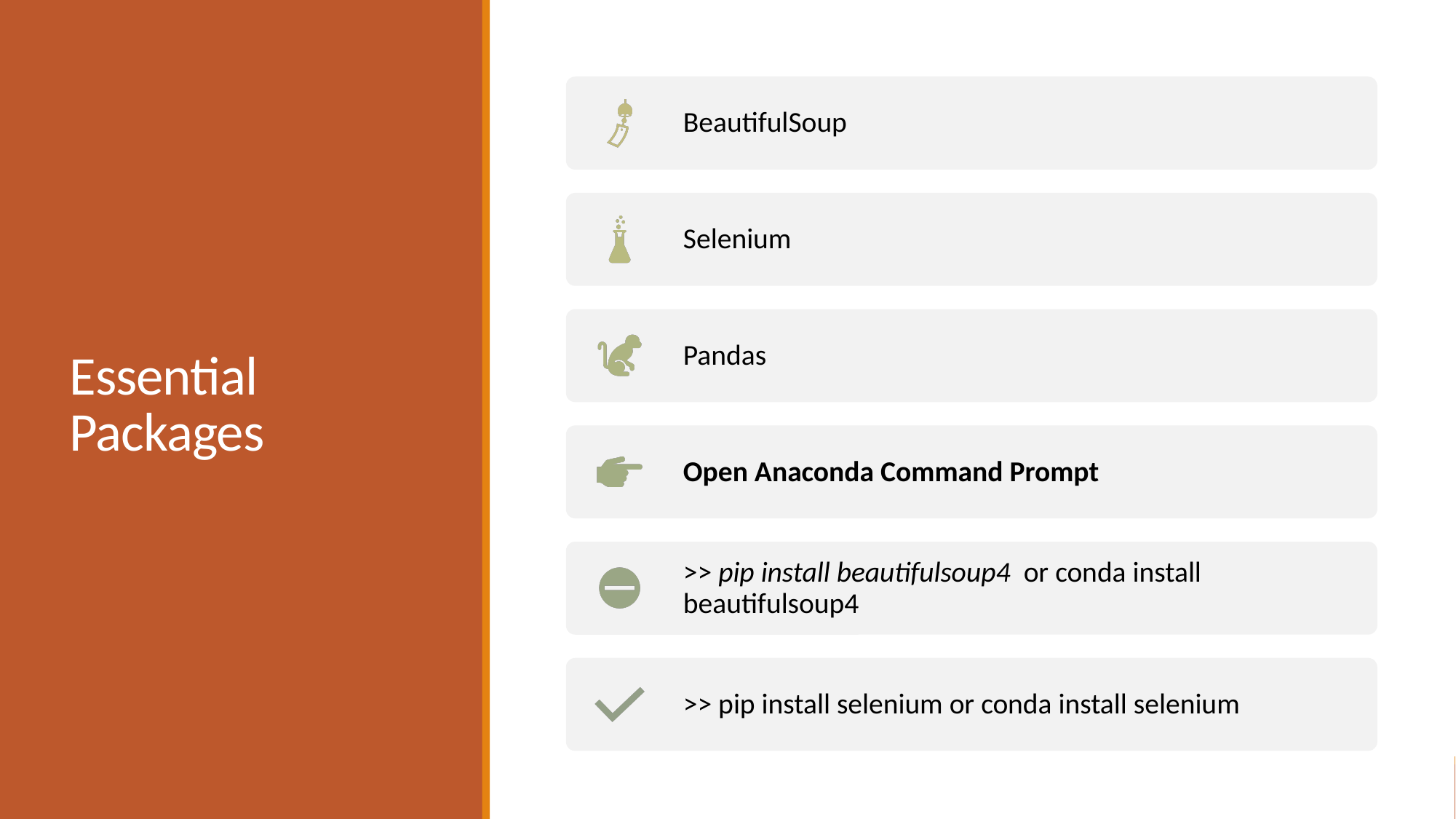

# Essential Packages
BeautifulSoup
Selenium
Pandas
Open Anaconda Command Prompt
>> pip install beautifulsoup4  or conda install beautifulsoup4
>> pip install selenium or conda install selenium